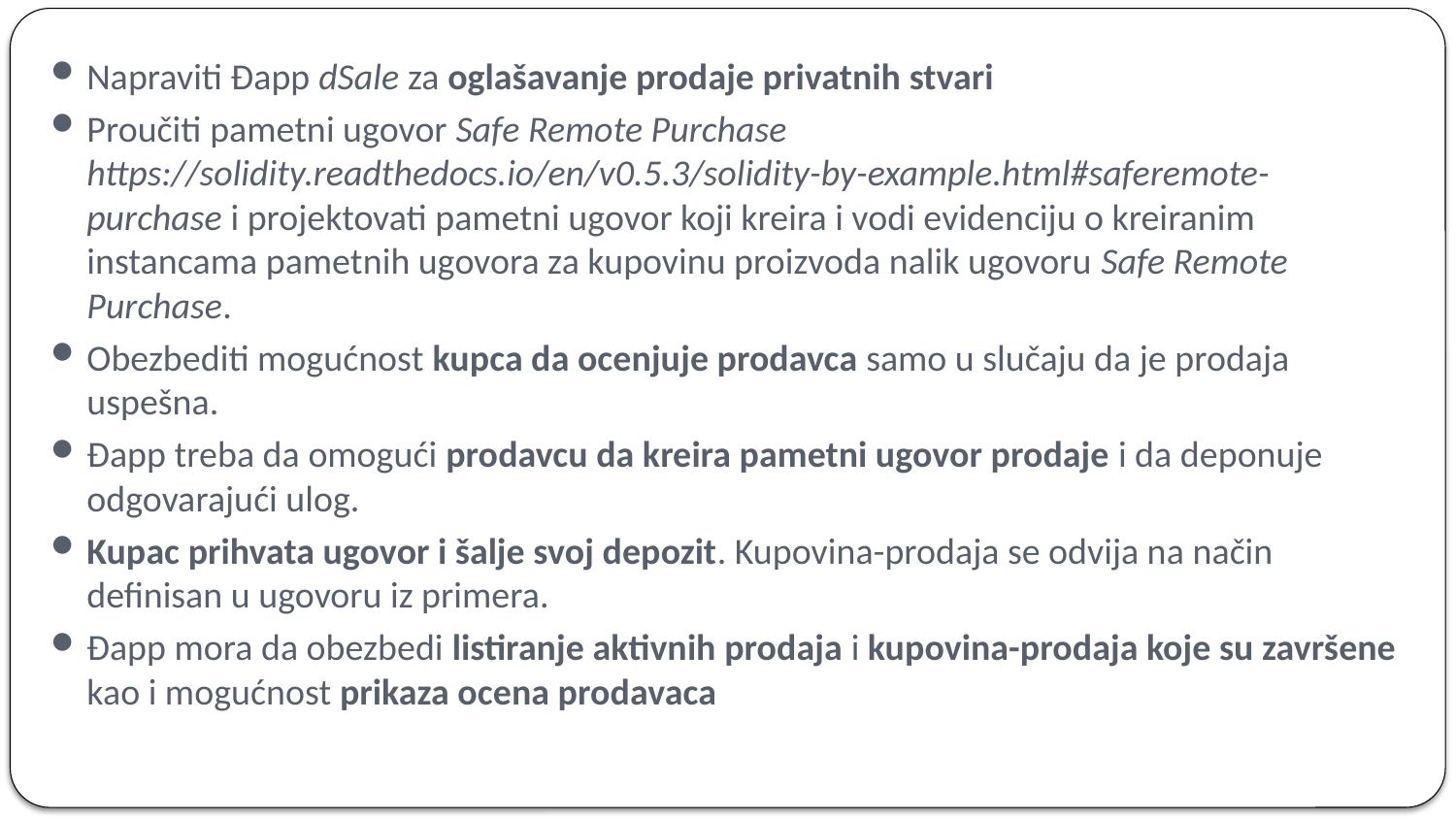

Napraviti Đapp dSale za oglašavanje prodaje privatnih stvari
Proučiti pametni ugovor Safe Remote Purchase https://solidity.readthedocs.io/en/v0.5.3/solidity-by-example.html#saferemote-purchase i projektovati pametni ugovor koji kreira i vodi evidenciju o kreiranim instancama pametnih ugovora za kupovinu proizvoda nalik ugovoru Safe Remote Purchase.
Obezbediti mogućnost kupca da ocenjuje prodavca samo u slučaju da je prodaja uspešna.
Đapp treba da omogući prodavcu da kreira pametni ugovor prodaje i da deponuje odgovarajući ulog.
Kupac prihvata ugovor i šalje svoj depozit. Kupovina-prodaja se odvija na način definisan u ugovoru iz primera.
Đapp mora da obezbedi listiranje aktivnih prodaja i kupovina-prodaja koje su završene kao i mogućnost prikaza ocena prodavaca